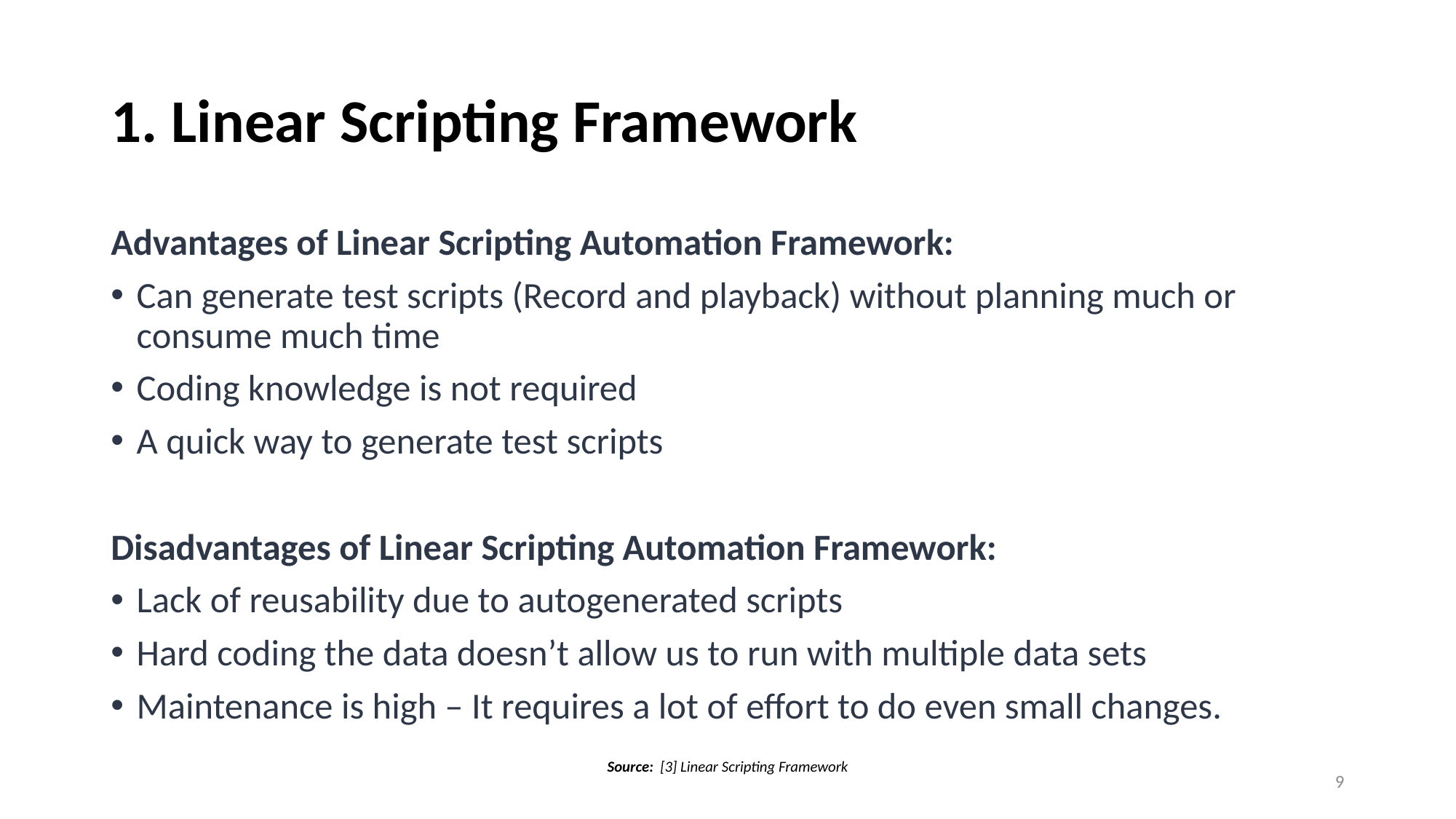

# 1. Linear Scripting Framework
Advantages of Linear Scripting Automation Framework:
Can generate test scripts (Record and playback) without planning much or consume much time
Coding knowledge is not required
A quick way to generate test scripts

Disadvantages of Linear Scripting Automation Framework:
Lack of reusability due to autogenerated scripts
Hard coding the data doesn’t allow us to run with multiple data sets
Maintenance is high – It requires a lot of effort to do even small changes.

Source:  [3] Linear Scripting Framework
9